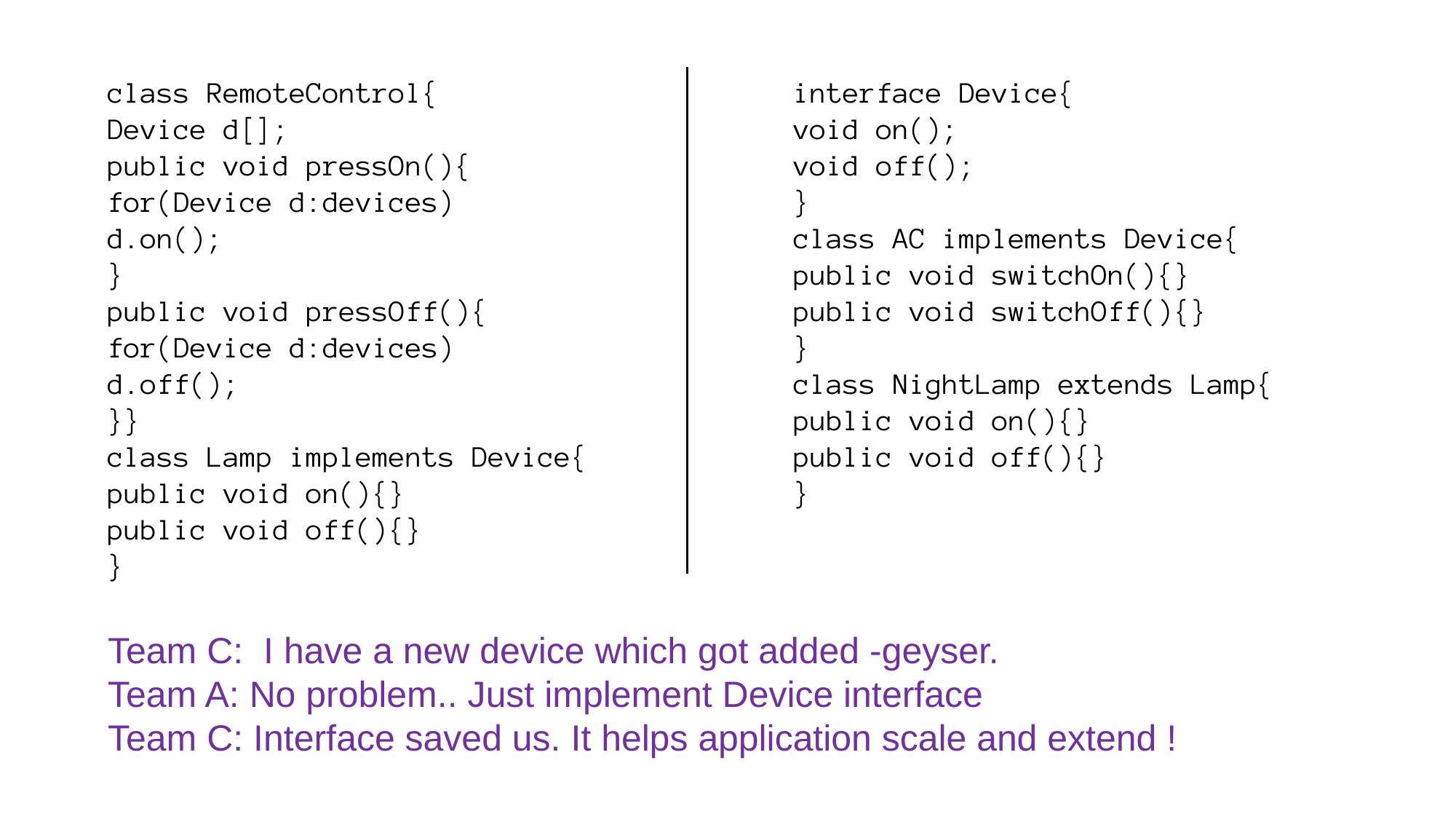

interface Device{
void on();
void off();
}
class AC implements Device{
public void switchOn(){}
public void switchOff(){}
}
class NightLamp extends Lamp{
public void on(){}
public void off(){}
}
class RemoteControl{
Device d[];
public void pressOn(){
for(Device d:devices)
d.on();
}
public void pressOff(){
for(Device d:devices)
d.off();
}}
class Lamp implements Device{
public void on(){}
public void off(){}
}
Team C:  I have a new device which got added -geyser.
Team A: No problem.. Just implement Device interface
Team C: Interface saved us. It helps application scale and extend !